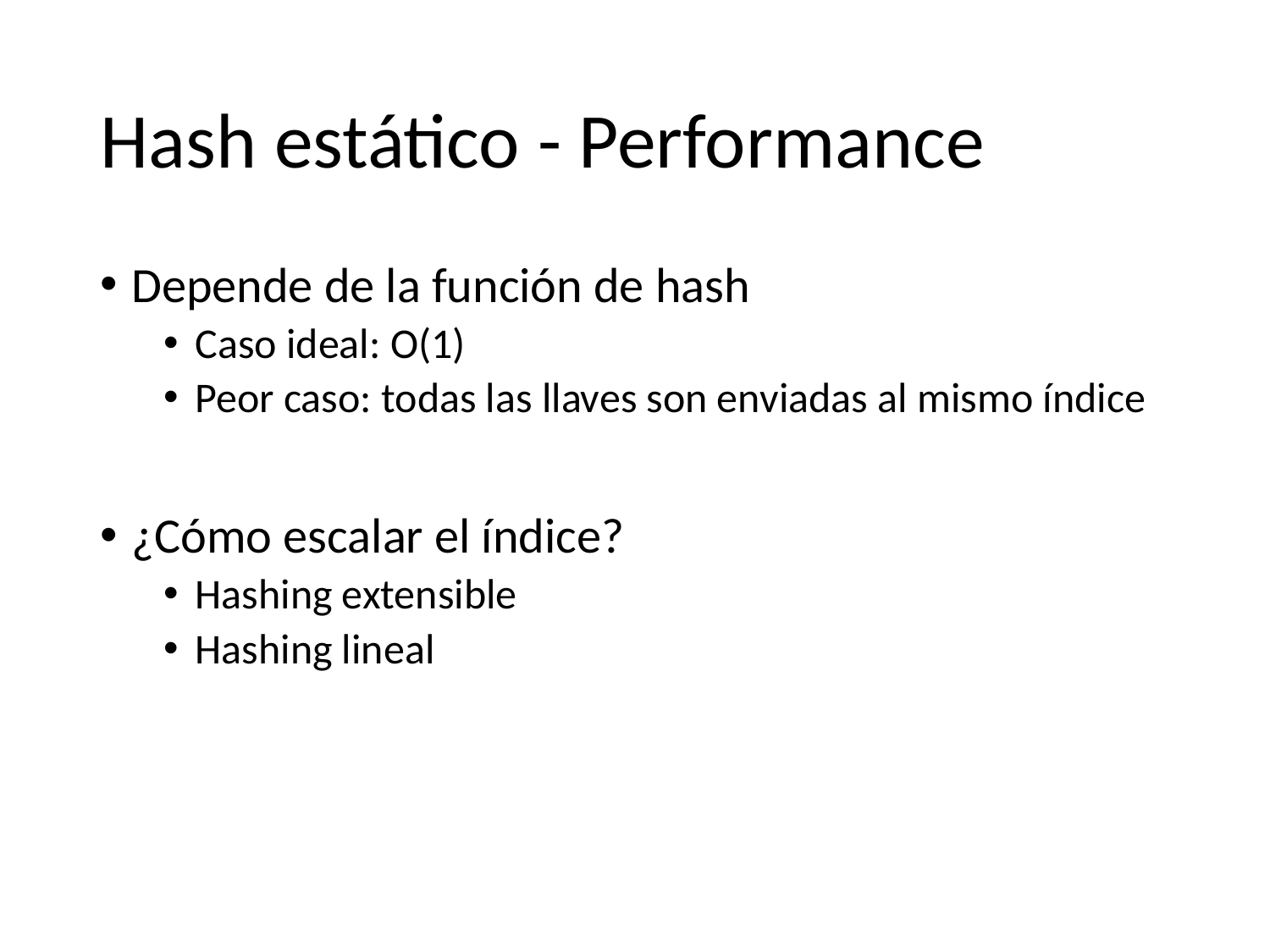

# Hash estático - Performance
Depende de la función de hash
Caso ideal: O(1)
Peor caso: todas las llaves son enviadas al mismo índice

¿Cómo escalar el índice?
Hashing extensible
Hashing lineal